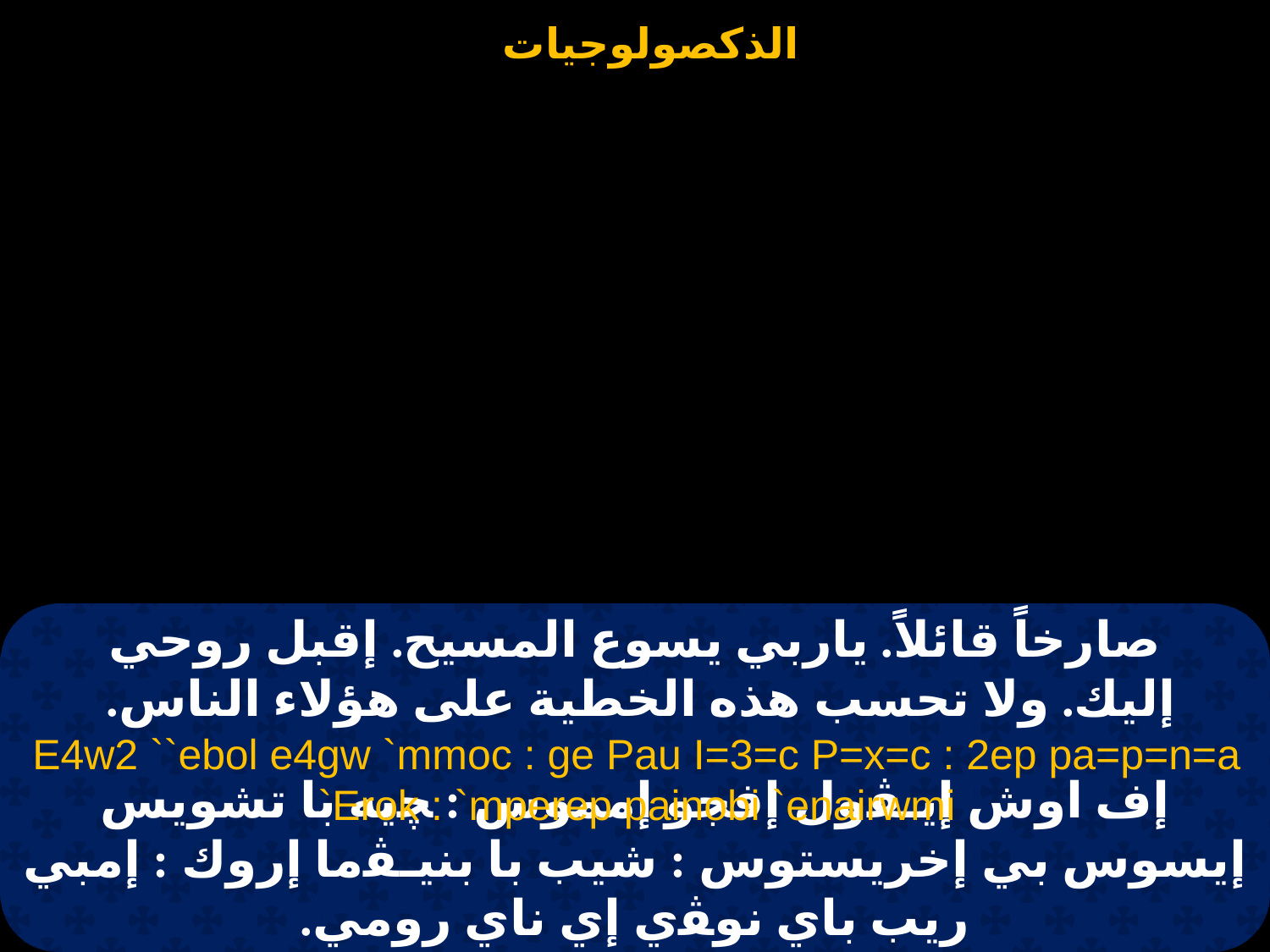

# صارخاً قائلاً. ياربي يسوع المسيح. إقبل روحي إليك. ولا تحسب هذه الخطية على هؤلاء الناس.
E4w2 ``ebol e4gw `mmoc : ge Pau I=3=c P=x=c : 2ep pa=p=n=a `Erok : `mperep painobi `enairwmi
إف اوش إيـﭭول إفجو إمموس : ﭽيه با تشويس إيسوس بي إخريستوس : شيب با بنيـﭭما إروك : إمبي ريب باي نوﭭي إي ناي رومي.